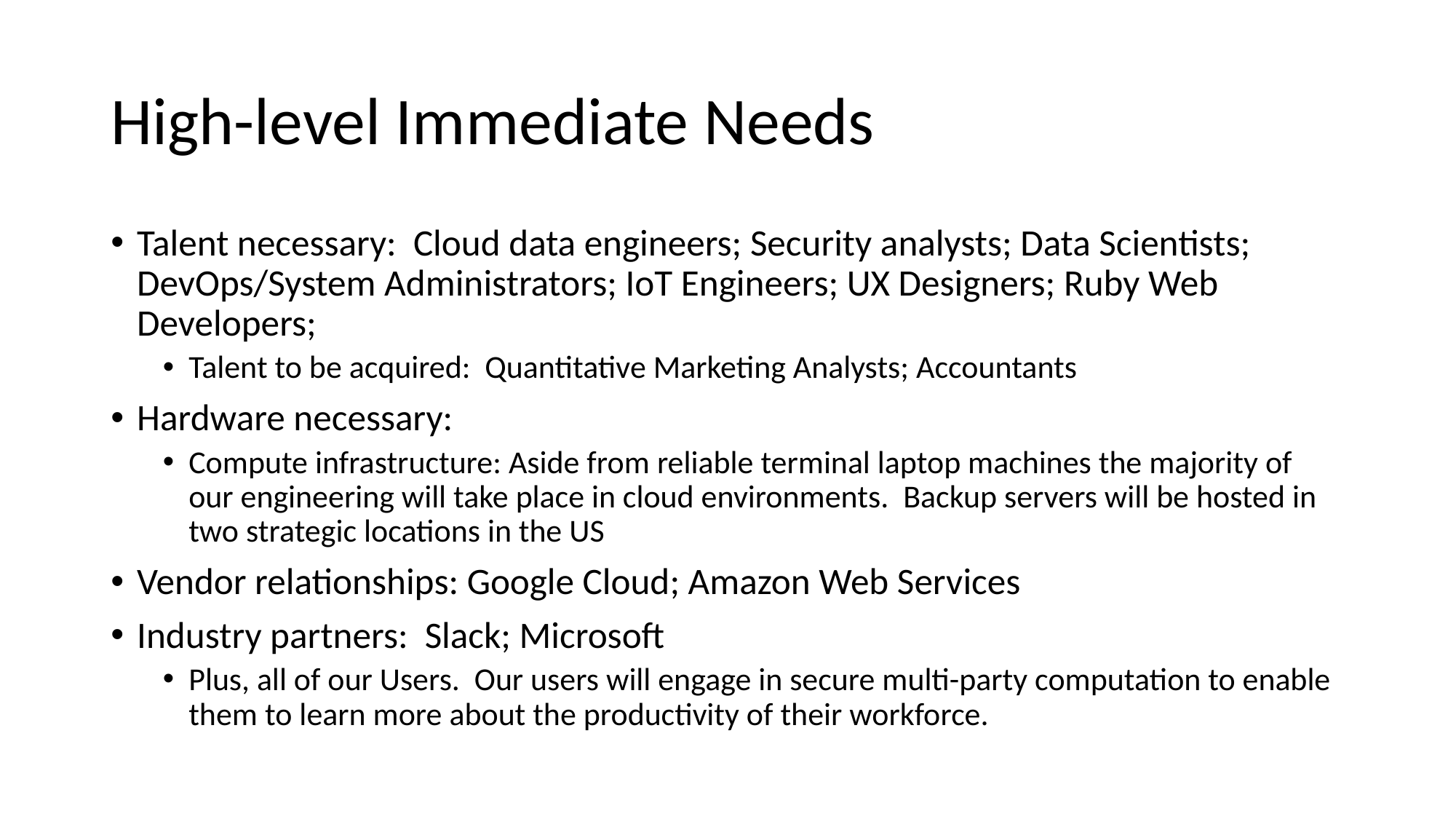

# High-level Immediate Needs
Talent necessary:  Cloud data engineers; Security analysts; Data Scientists; DevOps/System Administrators; IoT Engineers; UX Designers; Ruby Web Developers;
Talent to be acquired:  Quantitative Marketing Analysts; Accountants
Hardware necessary:
Compute infrastructure: Aside from reliable terminal laptop machines the majority of our engineering will take place in cloud environments.  Backup servers will be hosted in two strategic locations in the US
Vendor relationships: Google Cloud; Amazon Web Services
Industry partners:  Slack; Microsoft
Plus, all of our Users.  Our users will engage in secure multi-party computation to enable them to learn more about the productivity of their workforce.